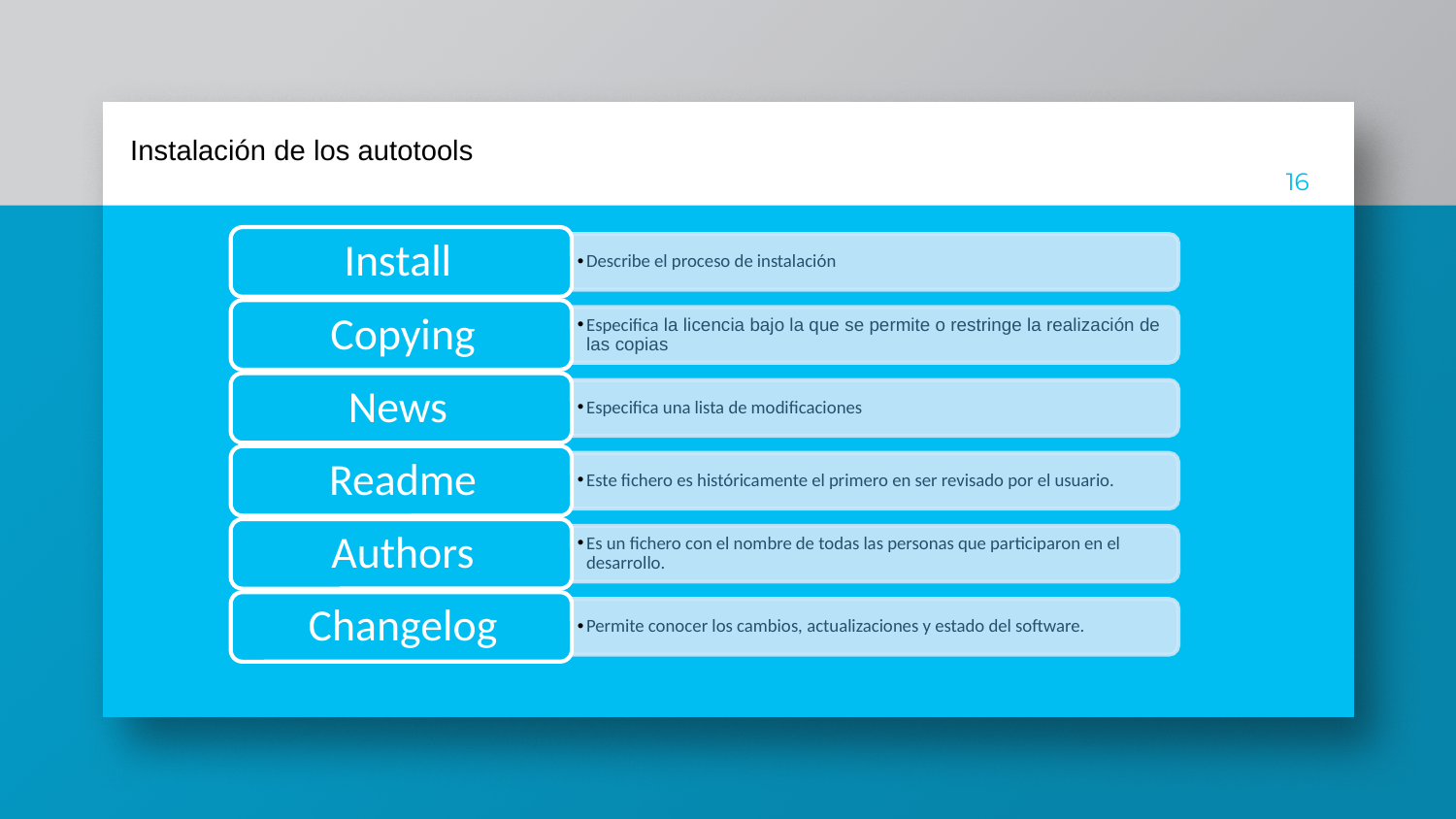

16
Instalación de los autotools

Describe el proceso de instalación
Install
Especifica la licencia bajo la que se permite o restringe la realización de las copias
Copying
Especifica una lista de modificaciones
News
Este fichero es históricamente el primero en ser revisado por el usuario.
Readme
Es un fichero con el nombre de todas las personas que participaron en el desarrollo.
Authors
Permite conocer los cambios, actualizaciones y estado del software.
Changelog